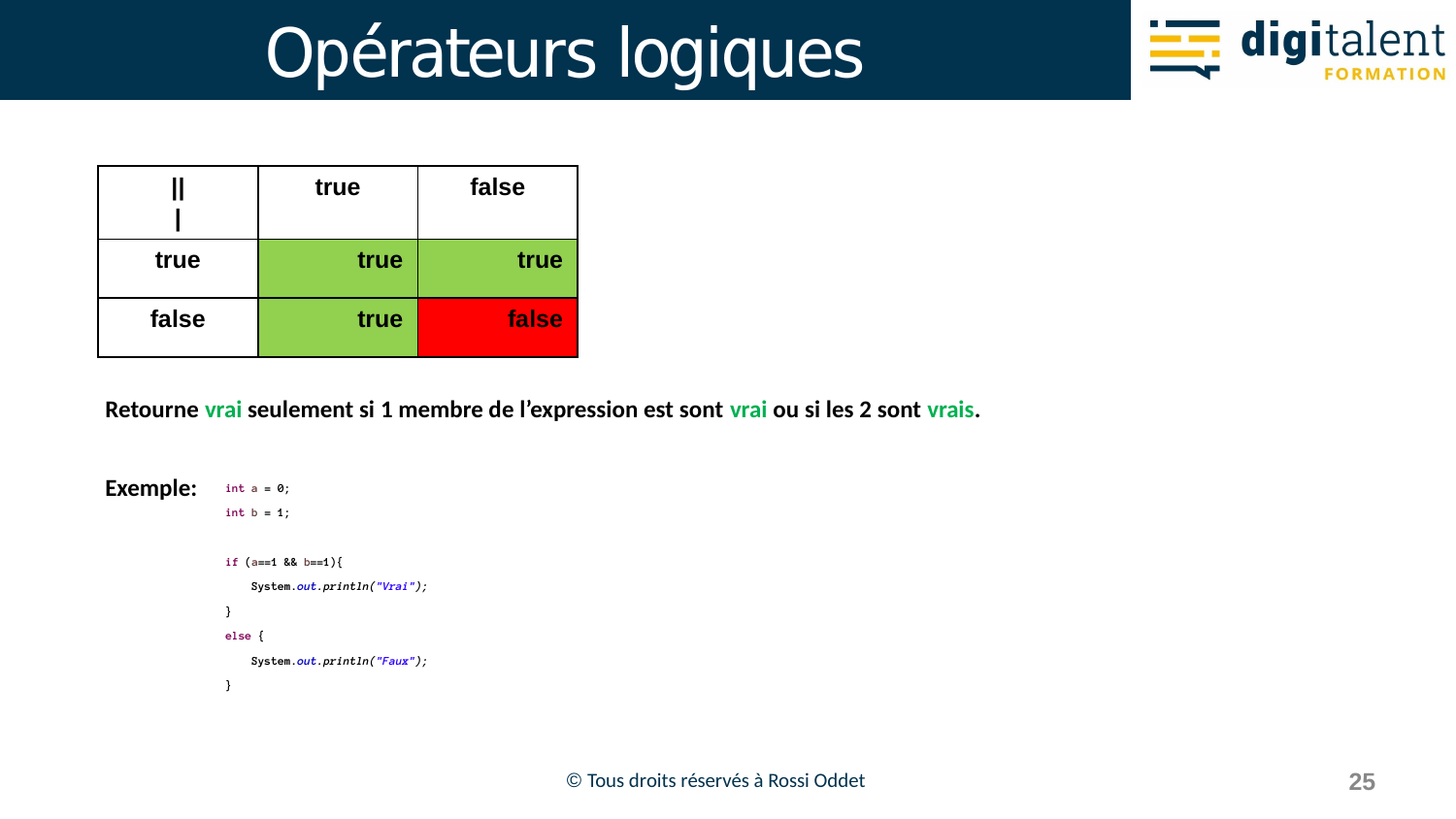

# Opérateurs logiques
| || | | true | false |
| --- | --- | --- |
| true | true | true |
| false | true | false |
Retourne vrai seulement si 1 membre de l’expression est sont vrai ou si les 2 sont vrais.

Exemple:

int a = 0;
int b = 1;

if (a==1 && b==1){
    System.out.println("Vrai");
}
else {
    System.out.println("Faux");
}
25